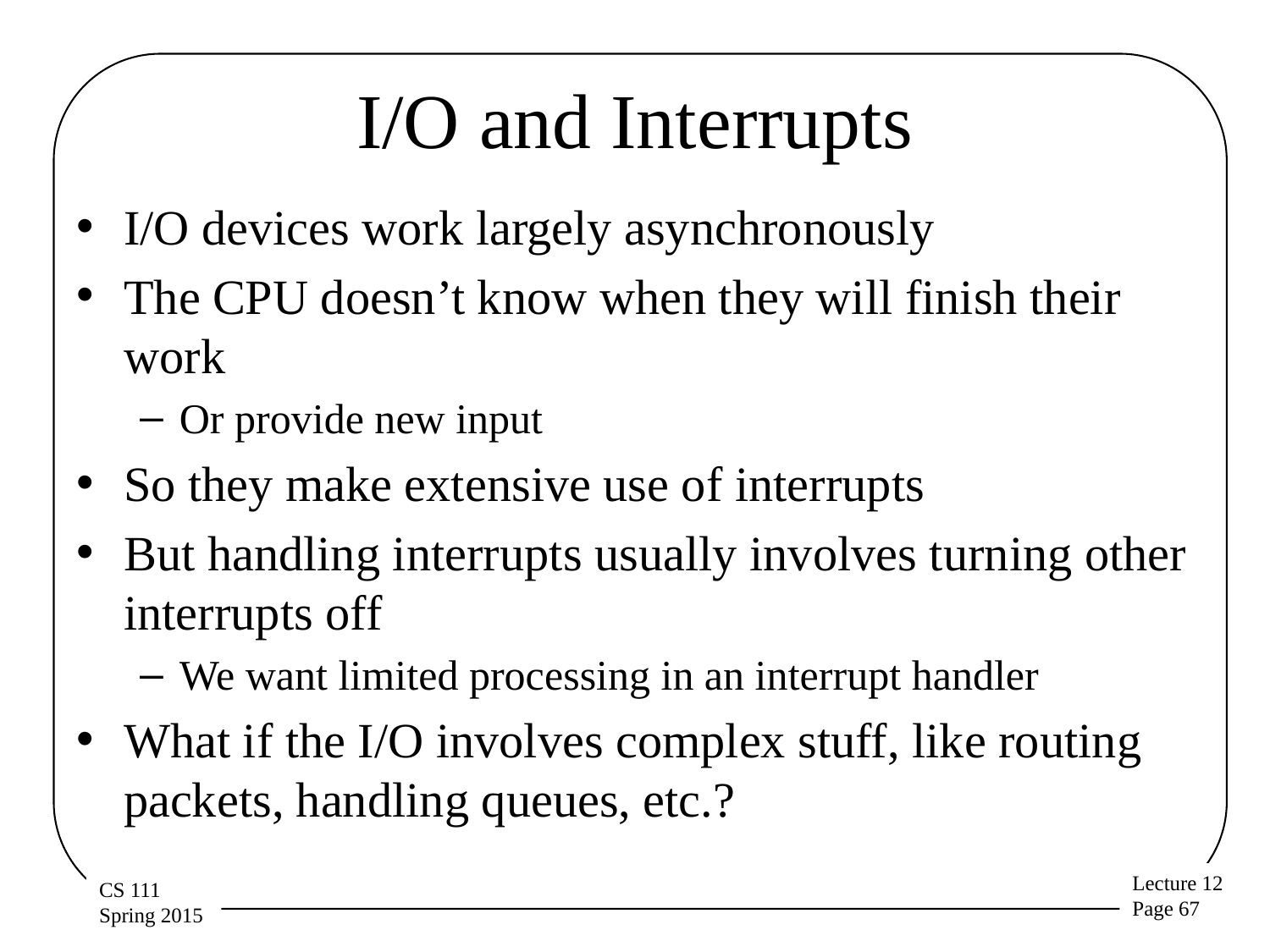

# I/O and Interrupts
I/O devices work largely asynchronously
The CPU doesn’t know when they will finish their work
Or provide new input
So they make extensive use of interrupts
But handling interrupts usually involves turning other interrupts off
We want limited processing in an interrupt handler
What if the I/O involves complex stuff, like routing packets, handling queues, etc.?